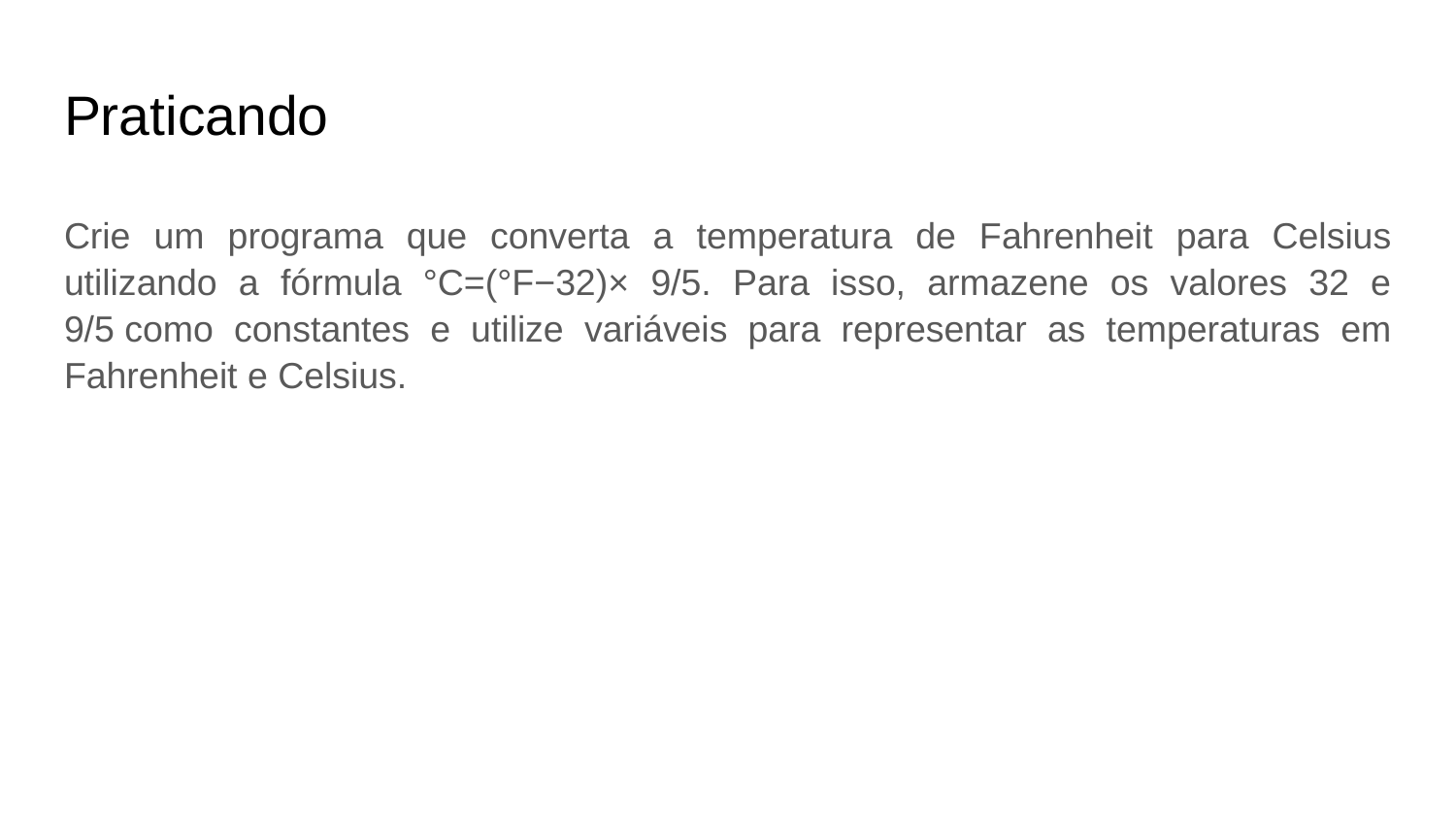

# Praticando
Crie um programa que converta a temperatura de Fahrenheit para Celsius utilizando a fórmula °C=(°F−32)× 9/5. Para isso, armazene os valores 32 e 9/5 como constantes e utilize variáveis para representar as temperaturas em Fahrenheit e Celsius.